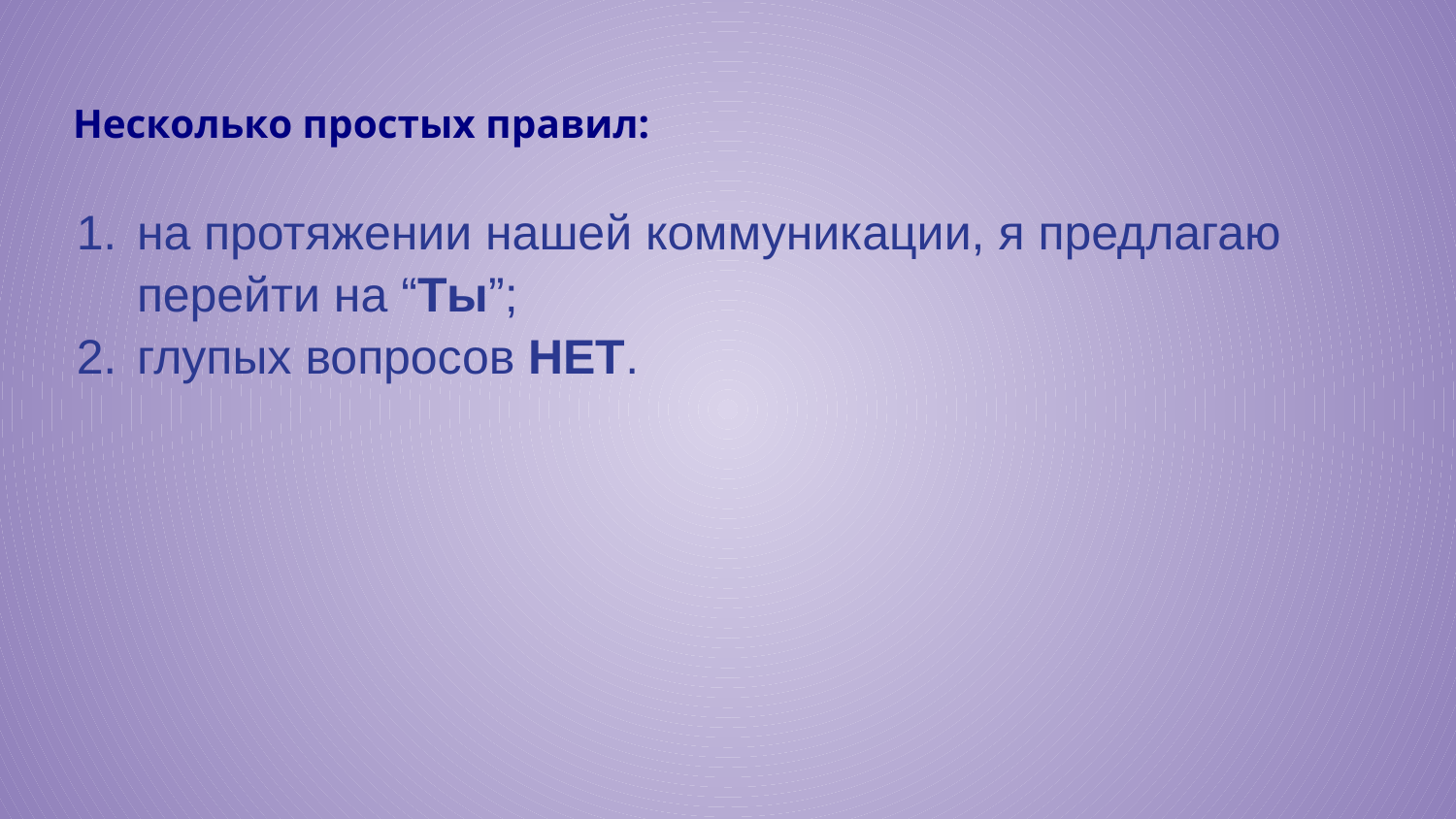

# Несколько простых правил:
на протяжении нашей коммуникации, я предлагаю перейти на “Ты”;
глупых вопросов НЕТ.